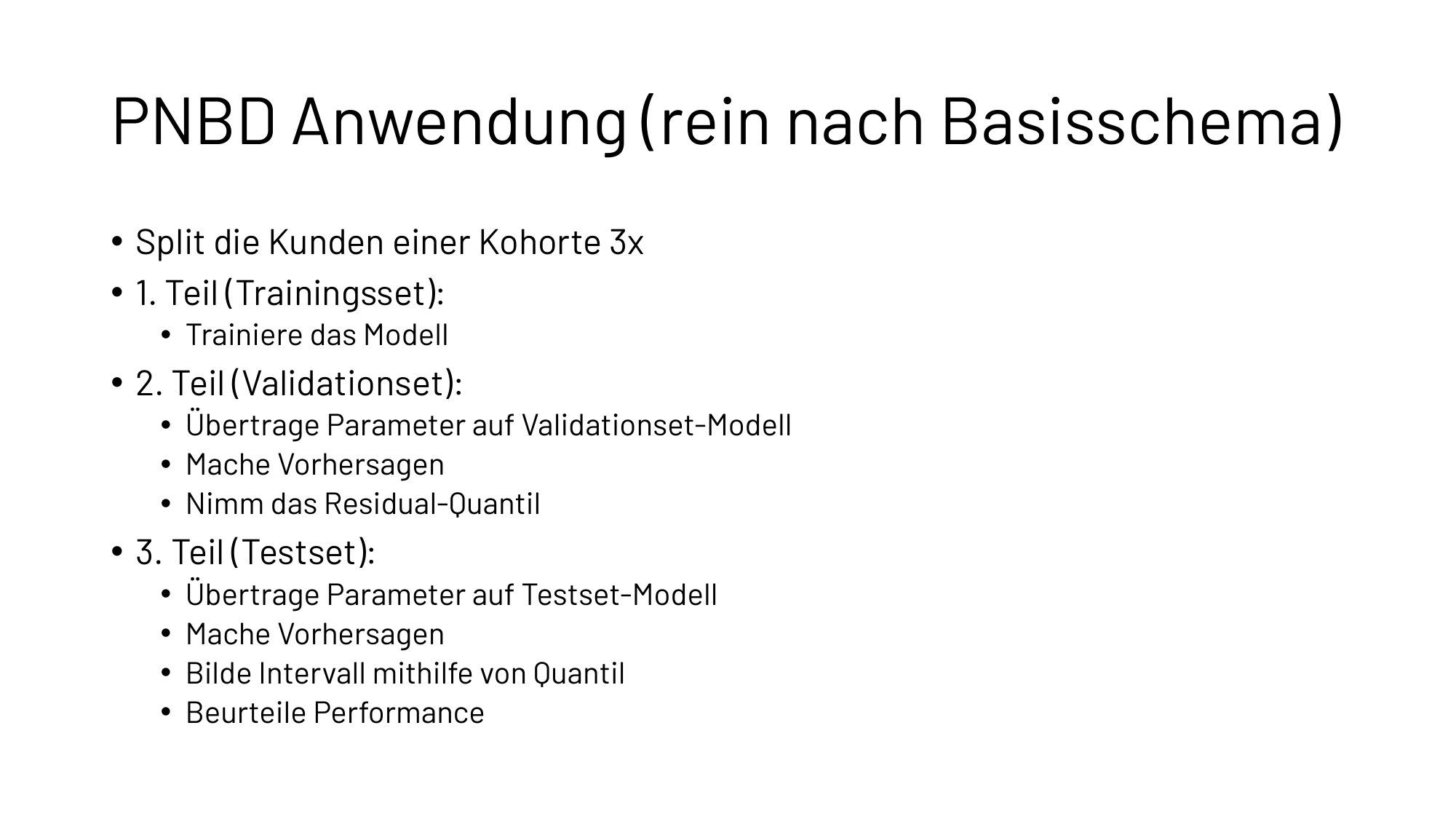

# PNBD Anwendung (rein nach Basisschema)
Split die Kunden einer Kohorte 3x
1. Teil (Trainingsset):
Trainiere das Modell
2. Teil (Validationset):
Übertrage Parameter auf Validationset-Modell
Mache Vorhersagen
Nimm das Residual-Quantil
3. Teil (Testset):
Übertrage Parameter auf Testset-Modell
Mache Vorhersagen
Bilde Intervall mithilfe von Quantil
Beurteile Performance